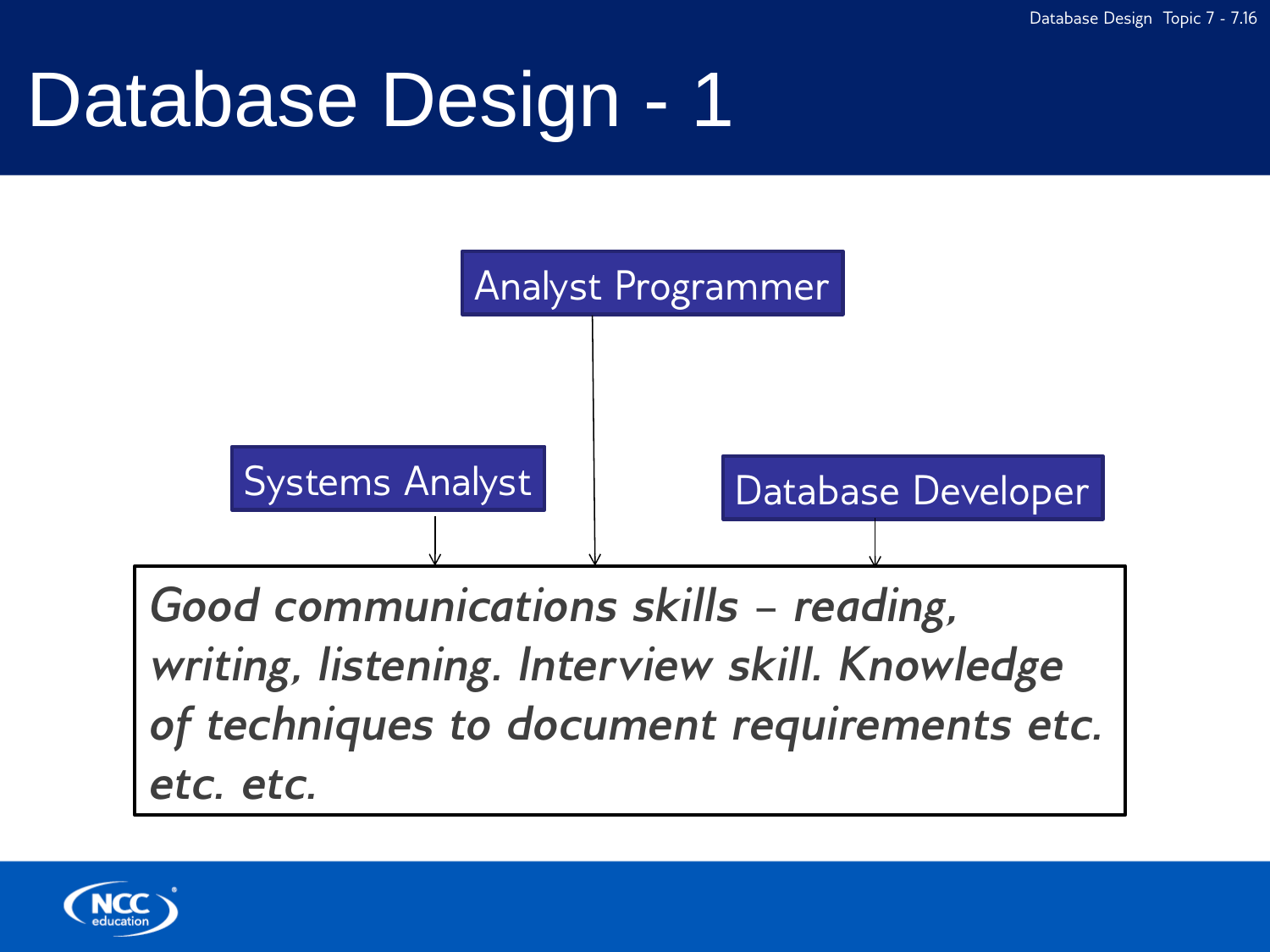

# Database Design - 1
Analyst Programmer
Systems Analyst
Database Developer
Good communications skills – reading, writing, listening. Interview skill. Knowledge of techniques to document requirements etc. etc. etc.